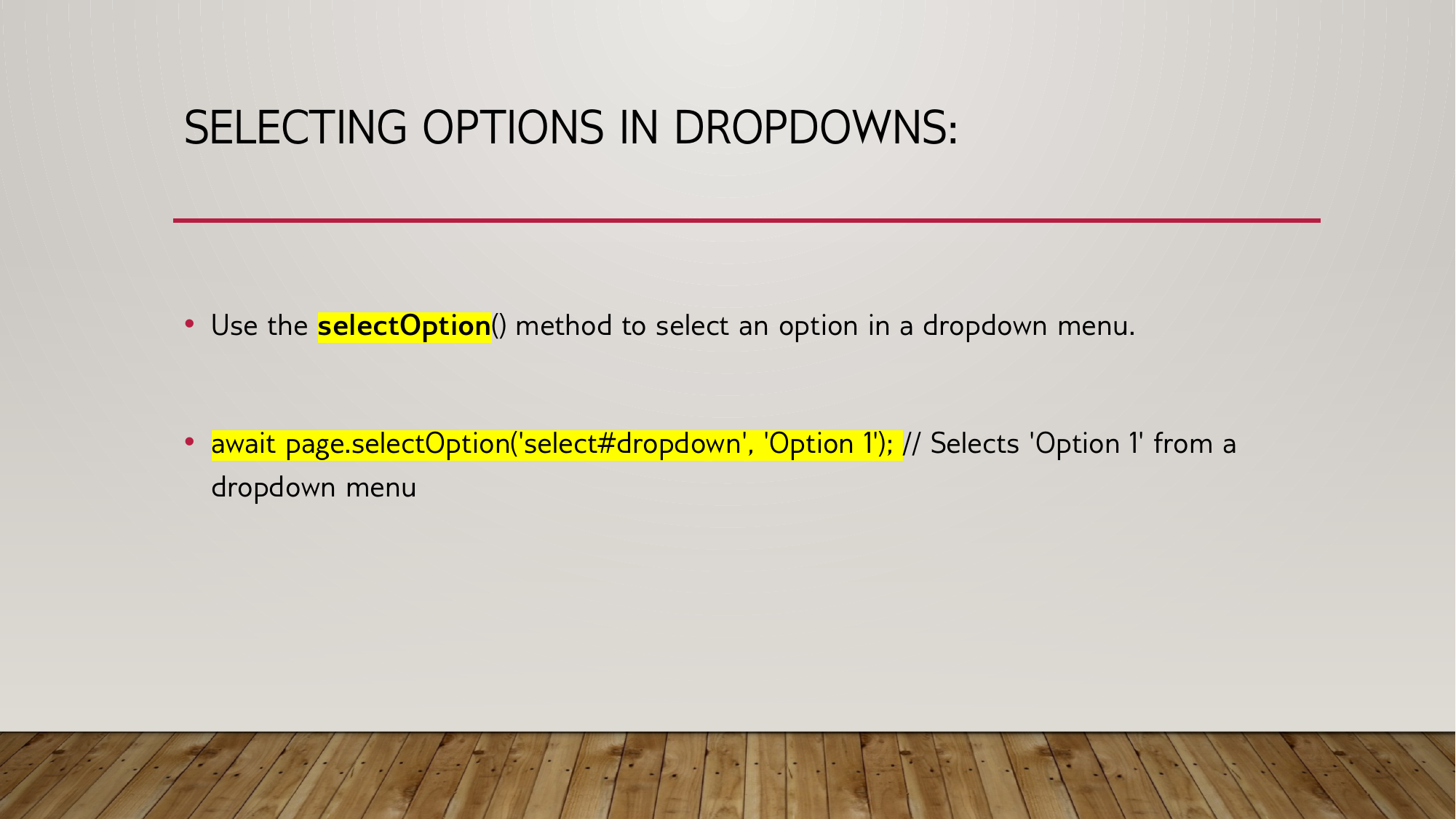

# Selecting Options in Dropdowns:

Use the selectOption() method to select an option in a dropdown menu.

await page.selectOption('select#dropdown', 'Option 1'); // Selects 'Option 1' from a dropdown menu